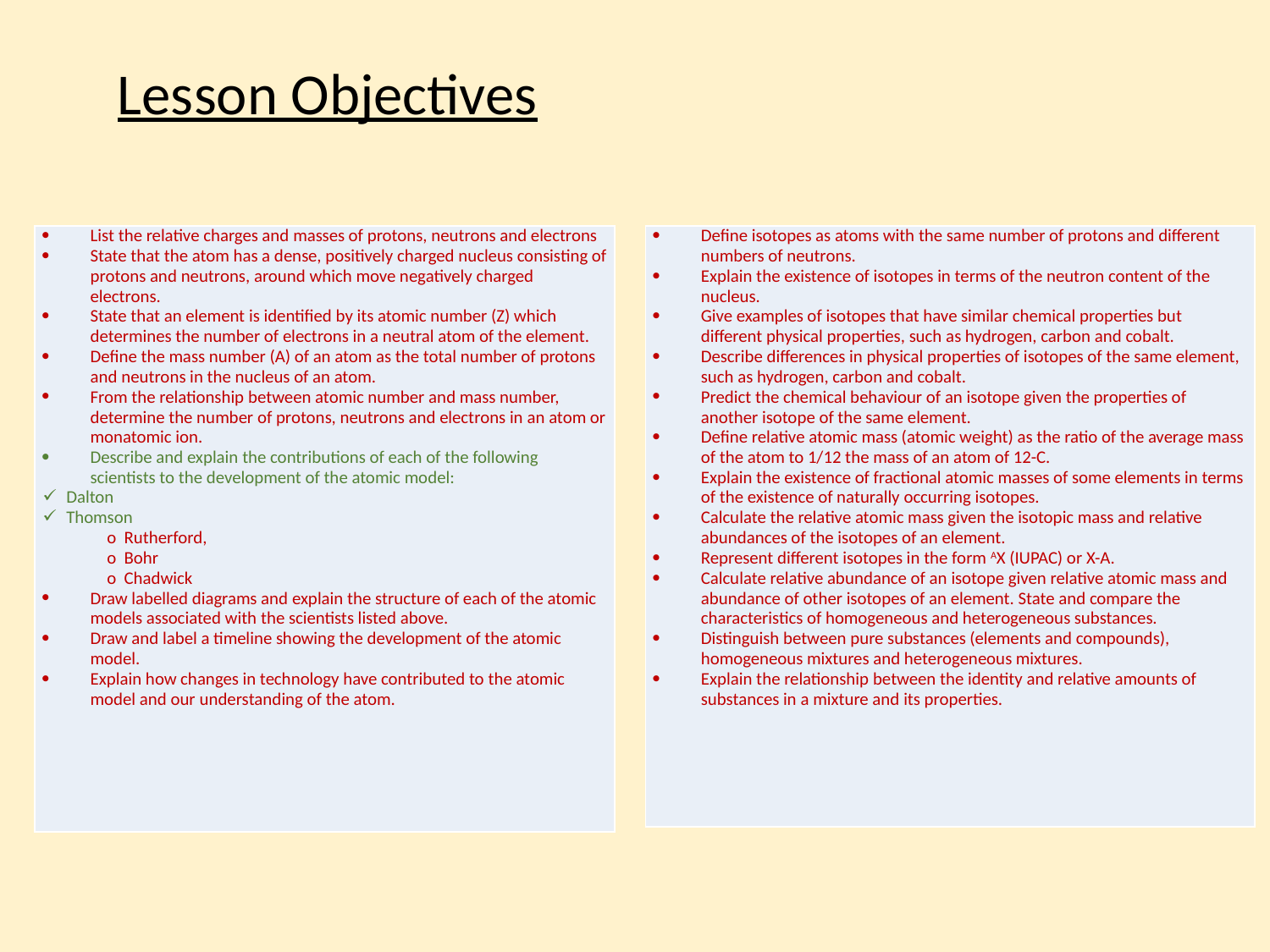

# Lesson Objectives
| List the relative charges and masses of protons, neutrons and electrons State that the atom has a dense, positively charged nucleus consisting of protons and neutrons, around which move negatively charged electrons. State that an element is identified by its atomic number (Z) which determines the number of electrons in a neutral atom of the element. Define the mass number (A) of an atom as the total number of protons and neutrons in the nucleus of an atom. From the relationship between atomic number and mass number, determine the number of protons, neutrons and electrons in an atom or monatomic ion. Describe and explain the contributions of each of the following scientists to the development of the atomic model: Dalton Thomson o Rutherford, o Bohr o Chadwick Draw labelled diagrams and explain the structure of each of the atomic models associated with the scientists listed above. Draw and label a timeline showing the development of the atomic model. Explain how changes in technology have contributed to the atomic model and our understanding of the atom. |
| --- |
| Define isotopes as atoms with the same number of protons and different numbers of neutrons. Explain the existence of isotopes in terms of the neutron content of the nucleus. Give examples of isotopes that have similar chemical properties but different physical properties, such as hydrogen, carbon and cobalt. Describe differences in physical properties of isotopes of the same element, such as hydrogen, carbon and cobalt. Predict the chemical behaviour of an isotope given the properties of another isotope of the same element. Define relative atomic mass (atomic weight) as the ratio of the average mass of the atom to 1/12 the mass of an atom of 12-C. Explain the existence of fractional atomic masses of some elements in terms of the existence of naturally occurring isotopes. Calculate the relative atomic mass given the isotopic mass and relative abundances of the isotopes of an element. Represent different isotopes in the form AX (IUPAC) or X-A. Calculate relative abundance of an isotope given relative atomic mass and abundance of other isotopes of an element. State and compare the characteristics of homogeneous and heterogeneous substances. Distinguish between pure substances (elements and compounds), homogeneous mixtures and heterogeneous mixtures. Explain the relationship between the identity and relative amounts of substances in a mixture and its properties. |
| --- |